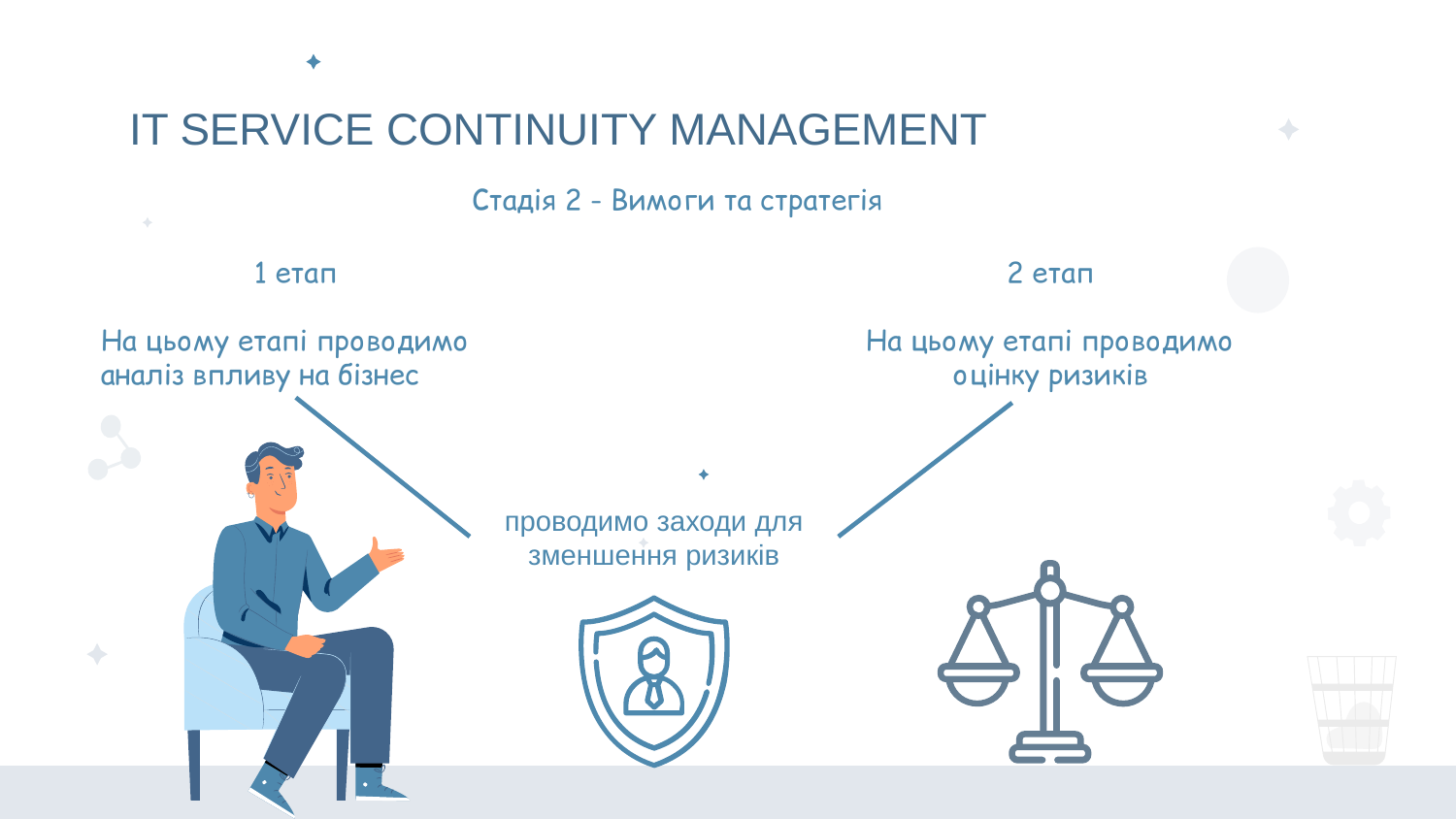

# IT SERVICE CONTINUITY MANAGEMENT
Стадія 2 - Вимоги та стратегія
1 етап

На цьому етапі проводимо аналіз впливу на бізнес
2 етап

На цьому етапі проводимо оцінку ризиків

проводимо заходи для зменшення ризиків